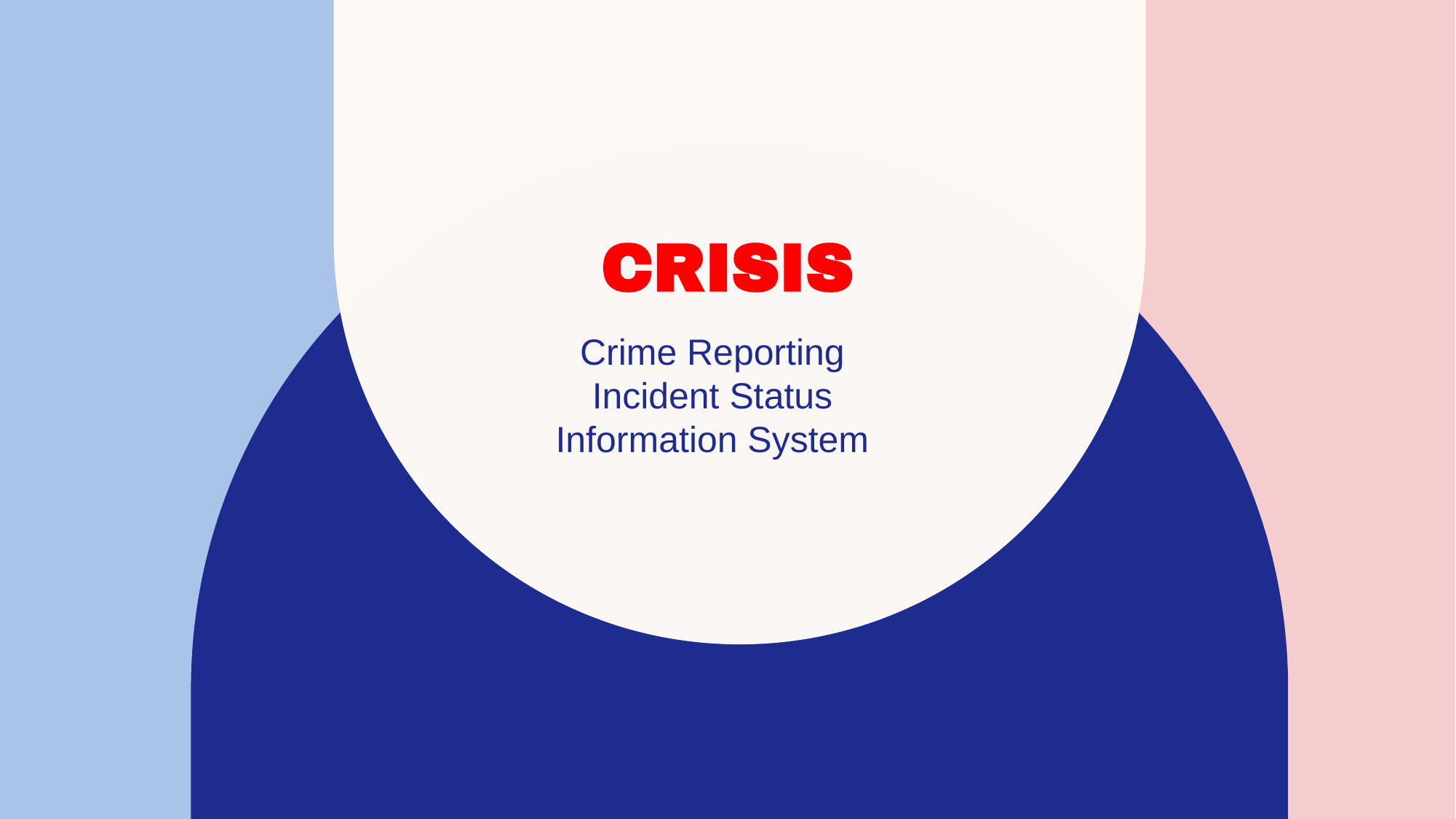

# CrisIs
Crime Reporting Incident Status Information System